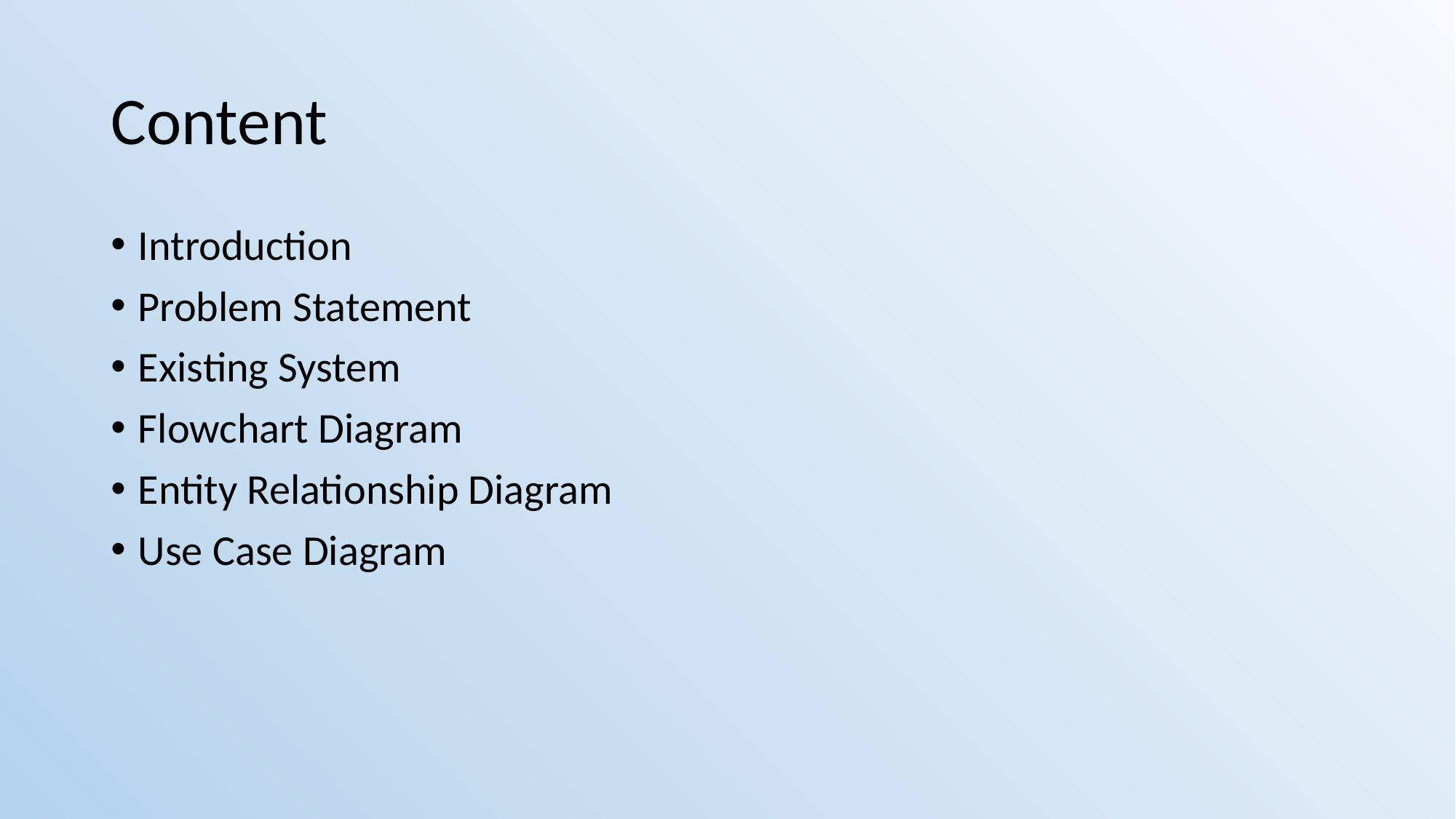

# Content
Introduction
Problem Statement
Existing System
Flowchart Diagram
Entity Relationship Diagram
Use Case Diagram